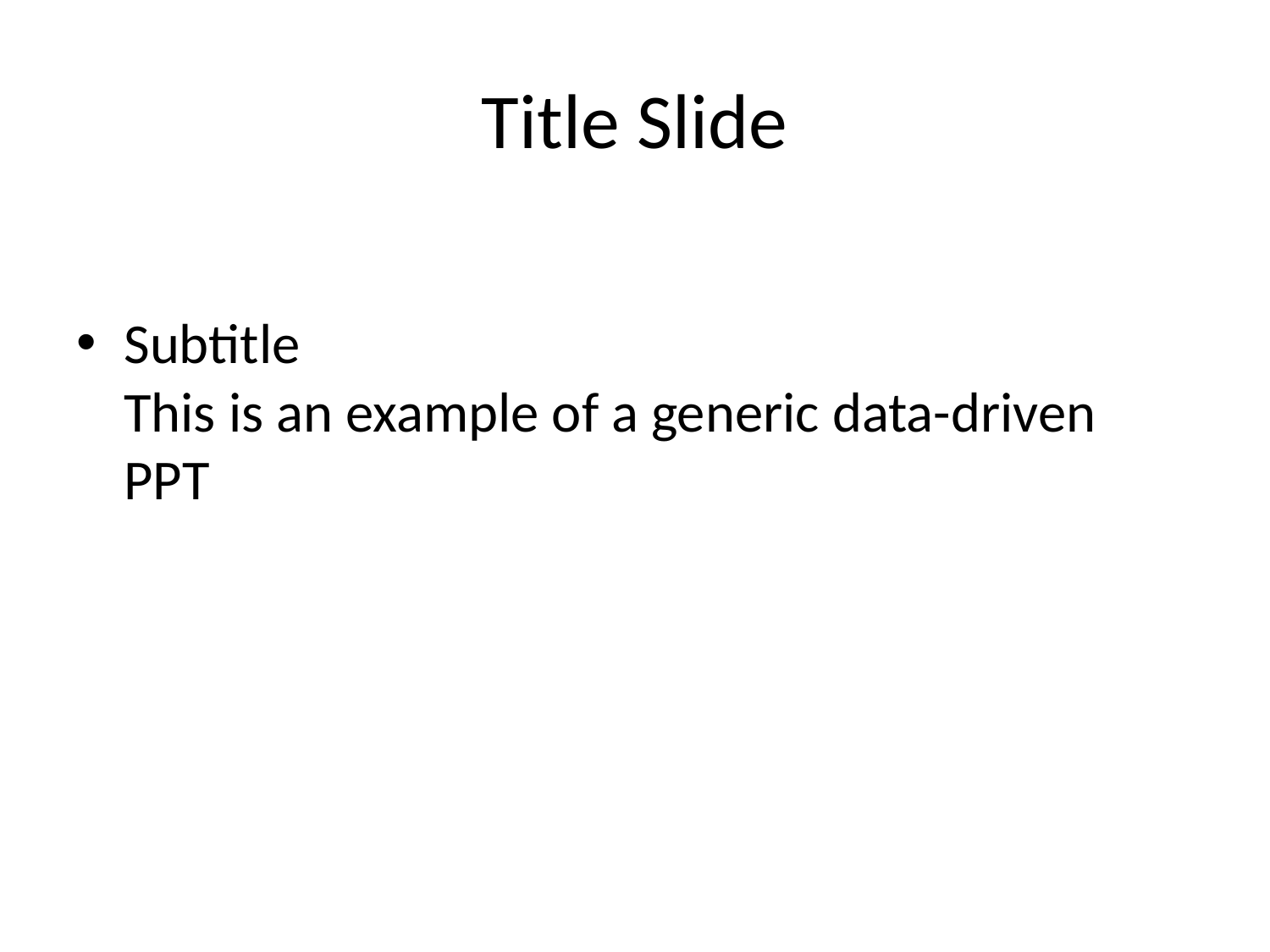

# Title Slide

Subtitle
This is an example of a generic data-driven PPT